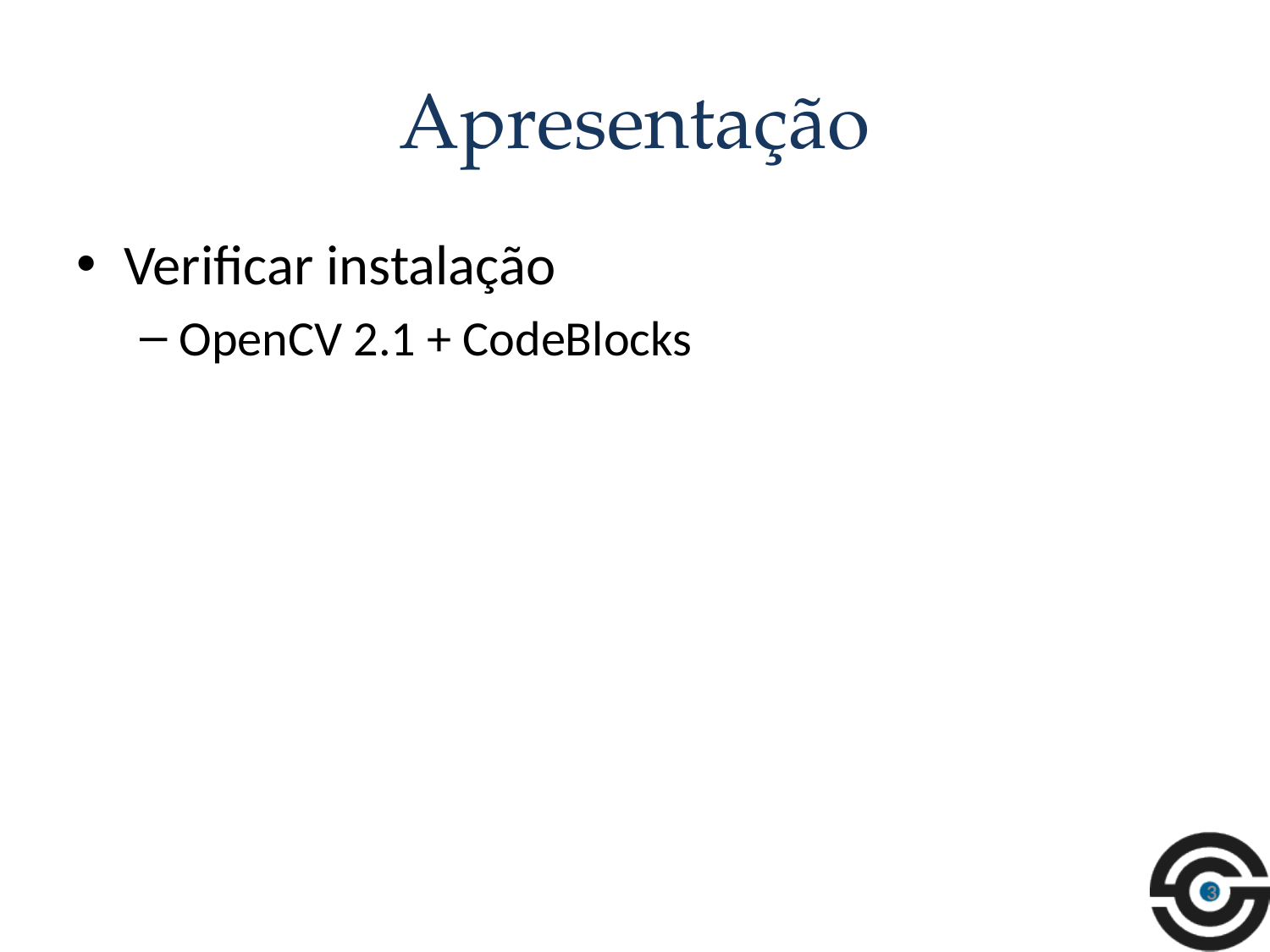

# Apresentação
Verificar instalação
OpenCV 2.1 + CodeBlocks

3